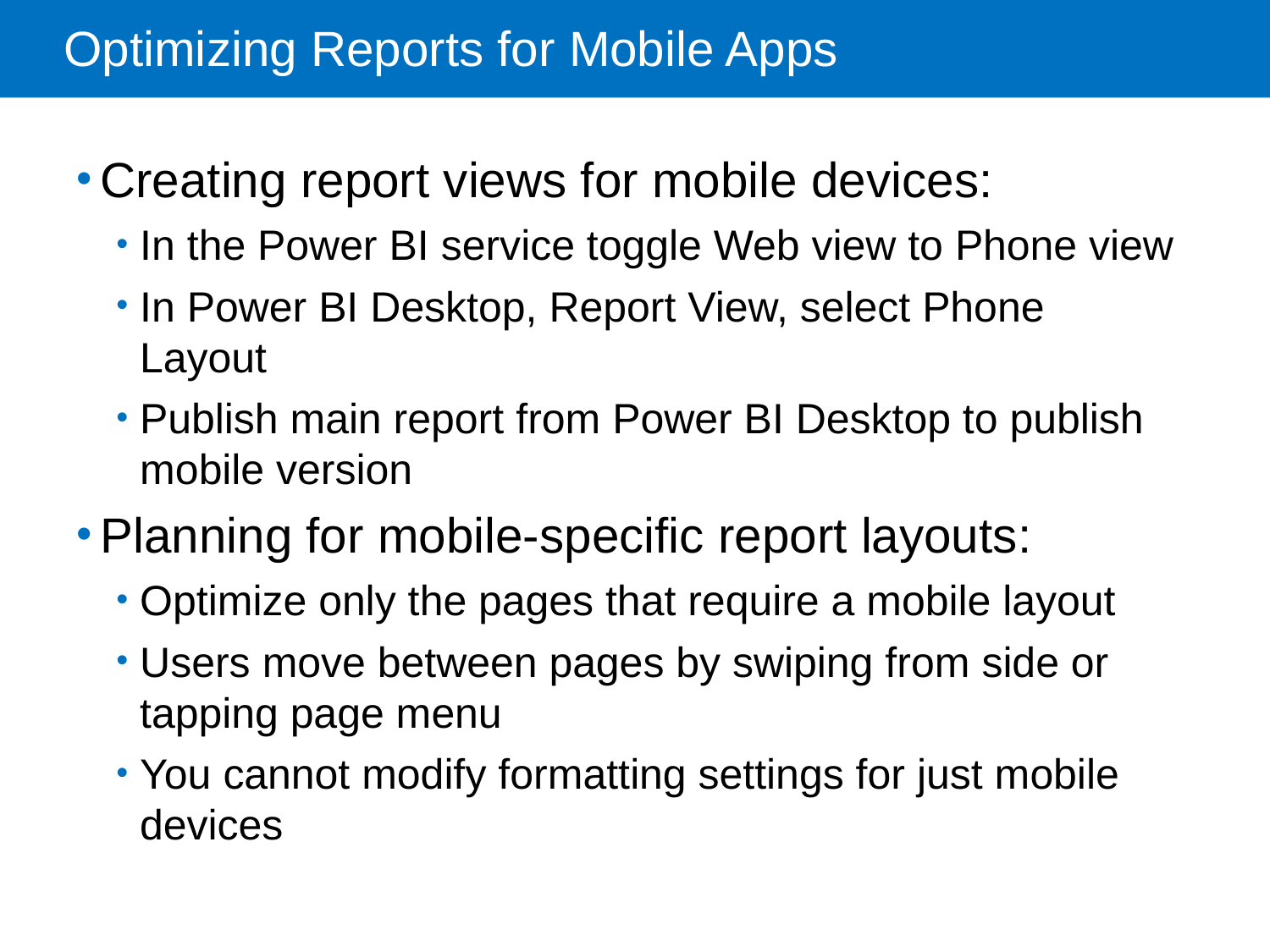

# Optimizing Reports for Mobile Apps
Creating report views for mobile devices:
In the Power BI service toggle Web view to Phone view
In Power BI Desktop, Report View, select Phone Layout
Publish main report from Power BI Desktop to publish mobile version
Planning for mobile-specific report layouts:
Optimize only the pages that require a mobile layout
Users move between pages by swiping from side or tapping page menu
You cannot modify formatting settings for just mobile devices